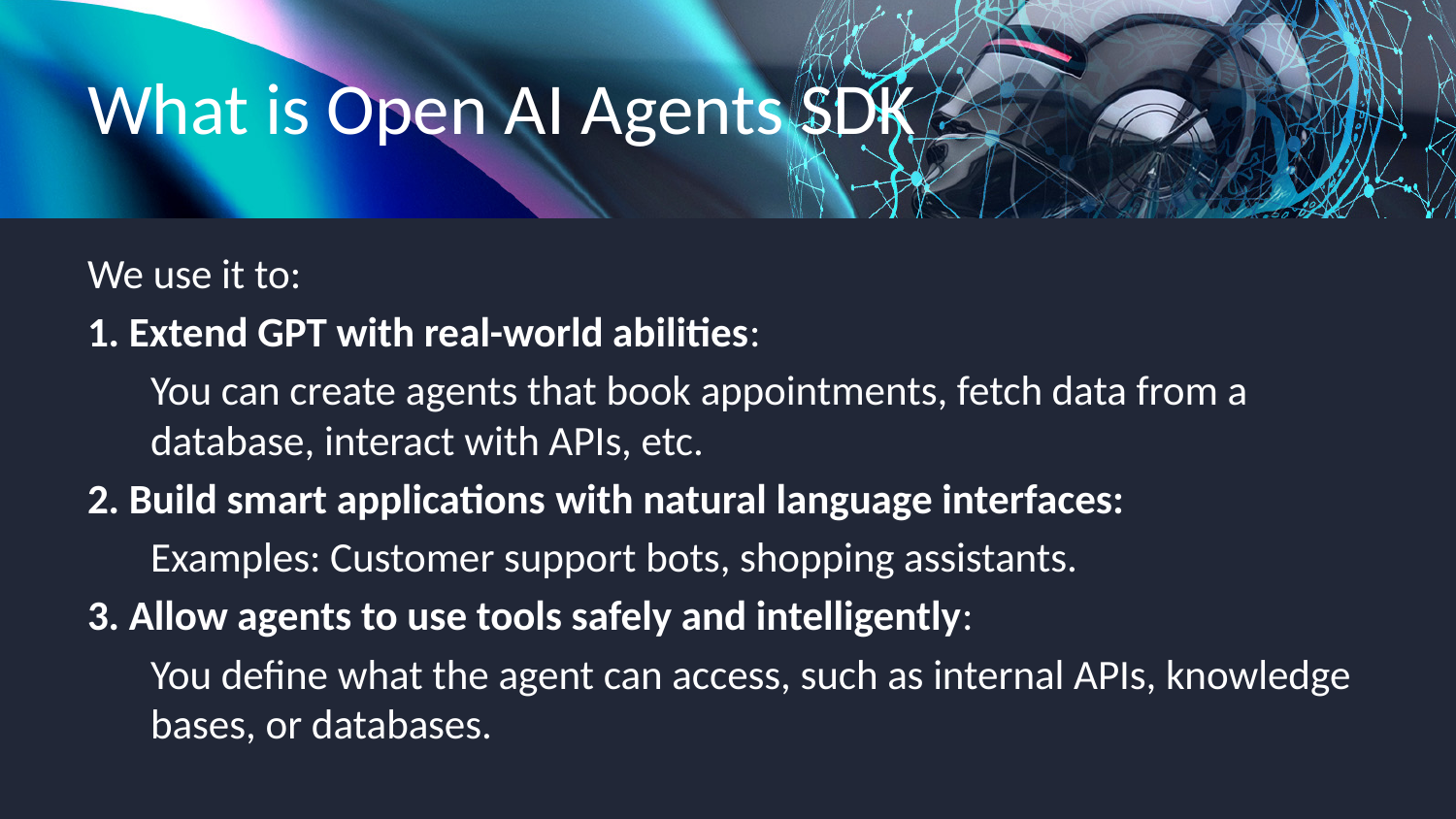

# What is Open AI Agents SDK
We use it to:
1. Extend GPT with real-world abilities:
You can create agents that book appointments, fetch data from a database, interact with APIs, etc.
2. Build smart applications with natural language interfaces:
Examples: Customer support bots, shopping assistants.
3. Allow agents to use tools safely and intelligently:
You define what the agent can access, such as internal APIs, knowledge bases, or databases.